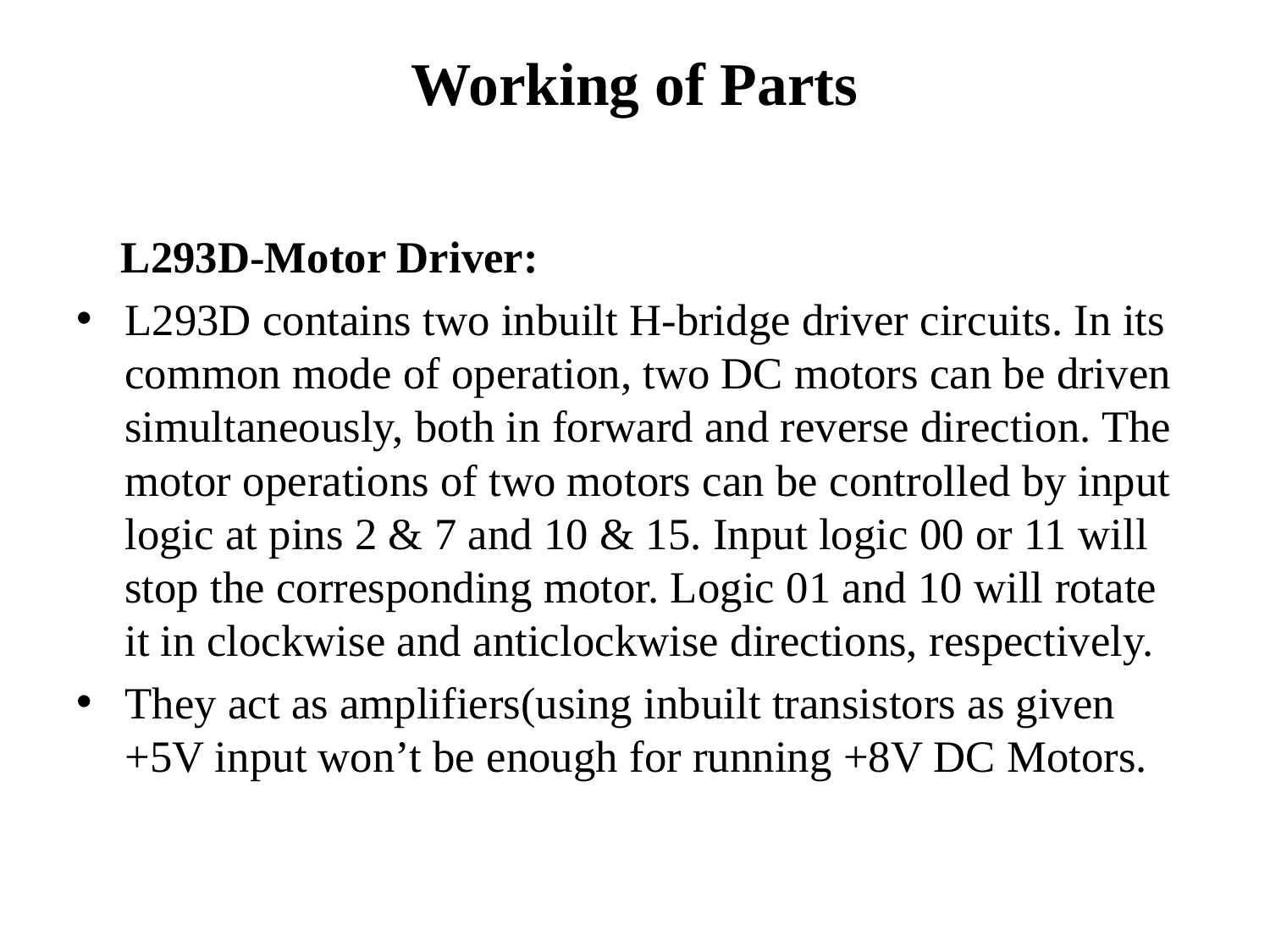

# Working of Parts
    L293D-Motor Driver:
L293D contains two inbuilt H-bridge driver circuits. In its common mode of operation, two DC motors can be driven simultaneously, both in forward and reverse direction. The motor operations of two motors can be controlled by input logic at pins 2 & 7 and 10 & 15. Input logic 00 or 11 will stop the corresponding motor. Logic 01 and 10 will rotate it in clockwise and anticlockwise directions, respectively.
They act as amplifiers(using inbuilt transistors as given +5V input won’t be enough for running +8V DC Motors.